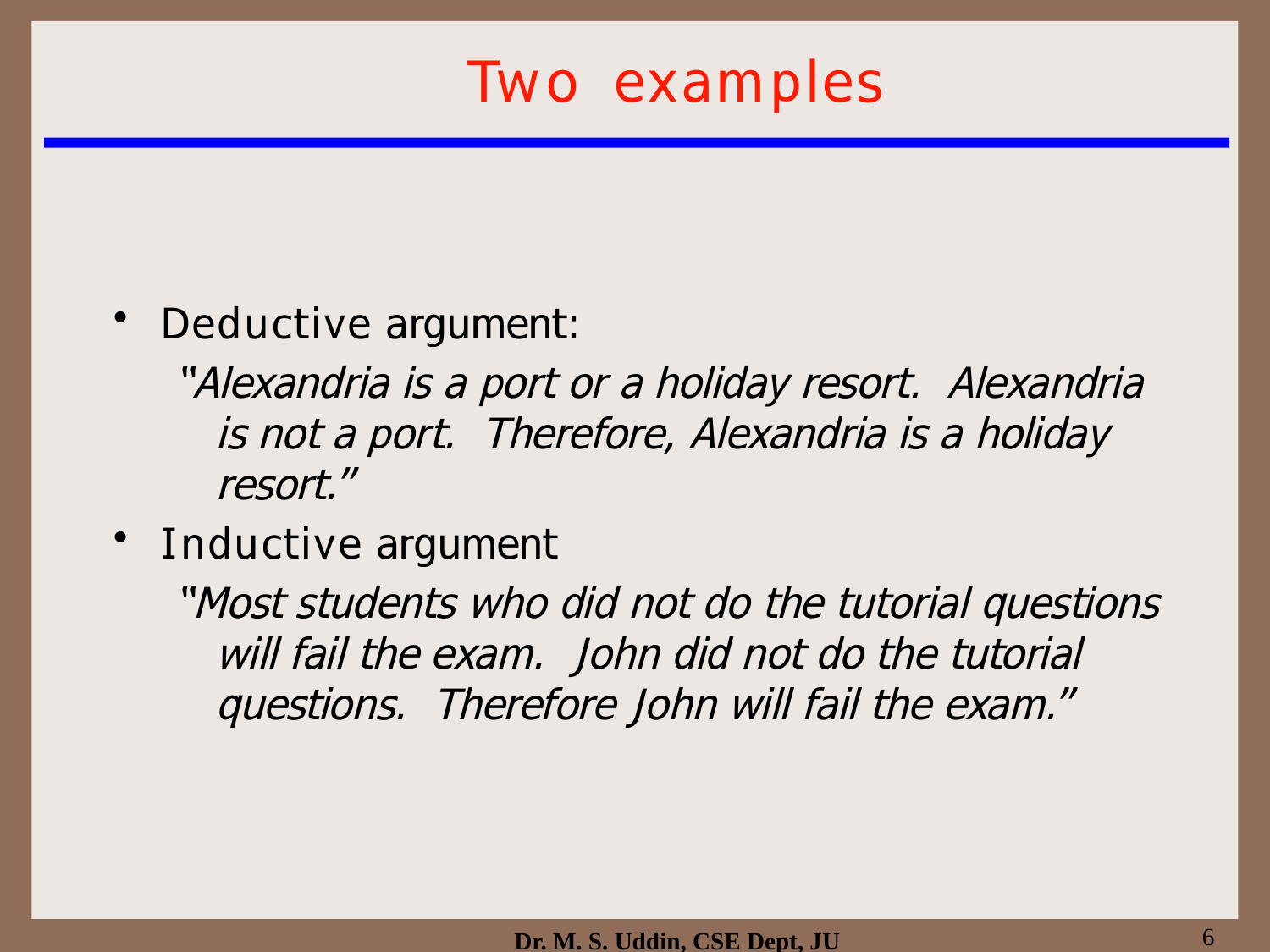

# Two  examples
Deductive argument:
“Alexandria is a port or a holiday resort.  Alexandria is not a port.  Therefore, Alexandria is a holiday resort.”
Inductive argument
“Most students who did not do the tutorial questions will fail the exam.  John did not do the tutorial questions.  Therefore John will fail the exam.”
6
Dr. M. S. Uddin, CSE Dept, JU